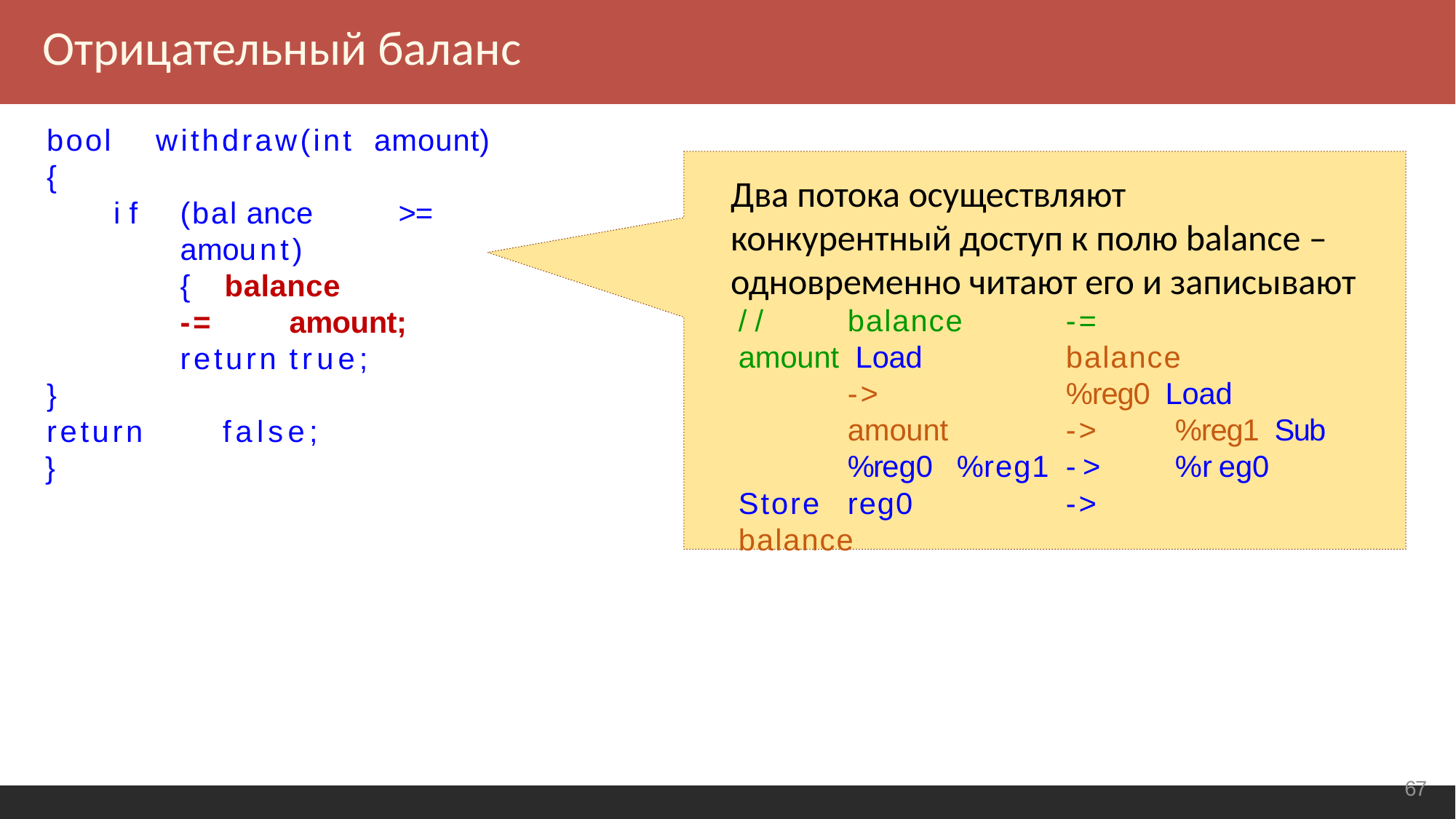

Отрицательный баланс
bool	withdraw(int	amount)
{
if	(balance	>=	amount)	{  balance		-=	amount;  return	true;
}
return	false;
}

Два потока осуществляют
конкурентный доступ к полю balance –  одновременно читают его и записывают
//	balance	-=		amount  Load		balance		->		%reg0  Load		amount		->	%reg1  Sub	%reg0	%reg1	->	%reg0  Store	reg0		->		balance
67